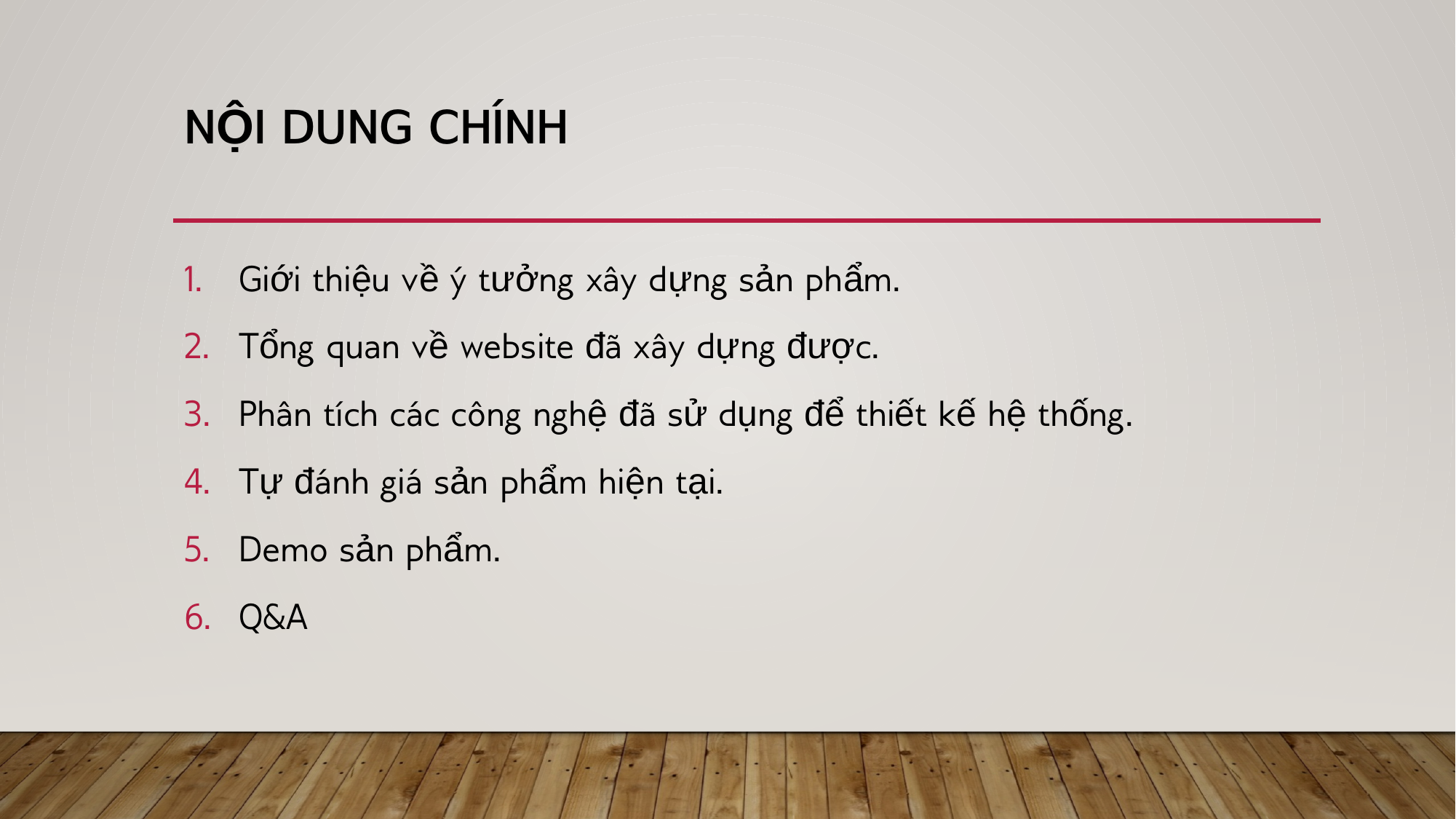

# NỘI DUNG CHÍNH
Giới thiệu về ý tưởng xây dựng sản phẩm.
Tổng quan về website đã xây dựng được.
Phân tích các công nghệ đã sử dụng để thiết kế hệ thống.
Tự đánh giá sản phẩm hiện tại.
Demo sản phẩm.
Q&A